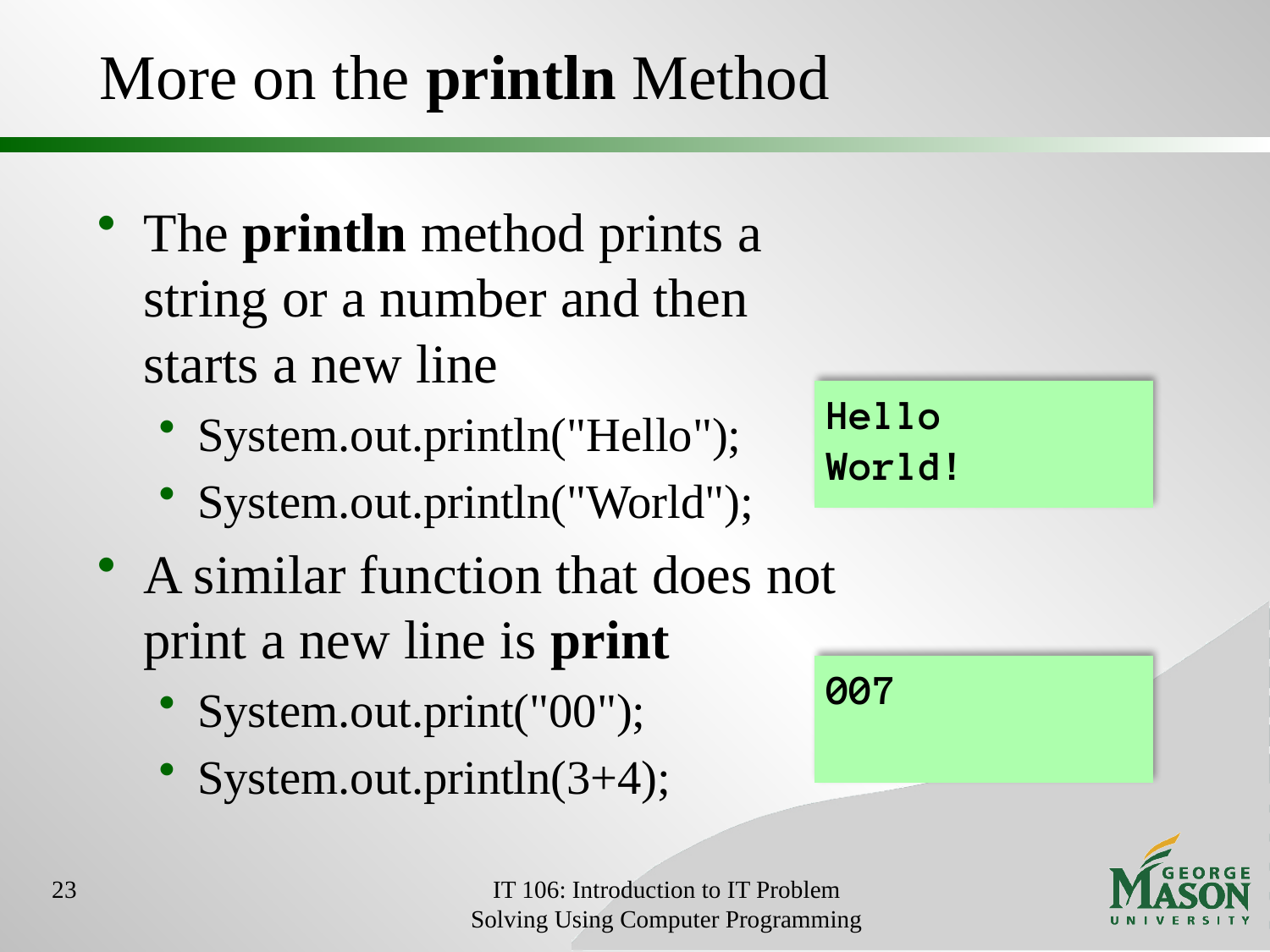

# More on the println Method
The println method prints a string or a number and then starts a new line
System.out.println("Hello");
System.out.println("World");
A similar function that does not print a new line is print
System.out.print("00");
System.out.println(3+4);
Hello
World!

007

23
IT 106: Introduction to IT Problem Solving Using Computer Programming